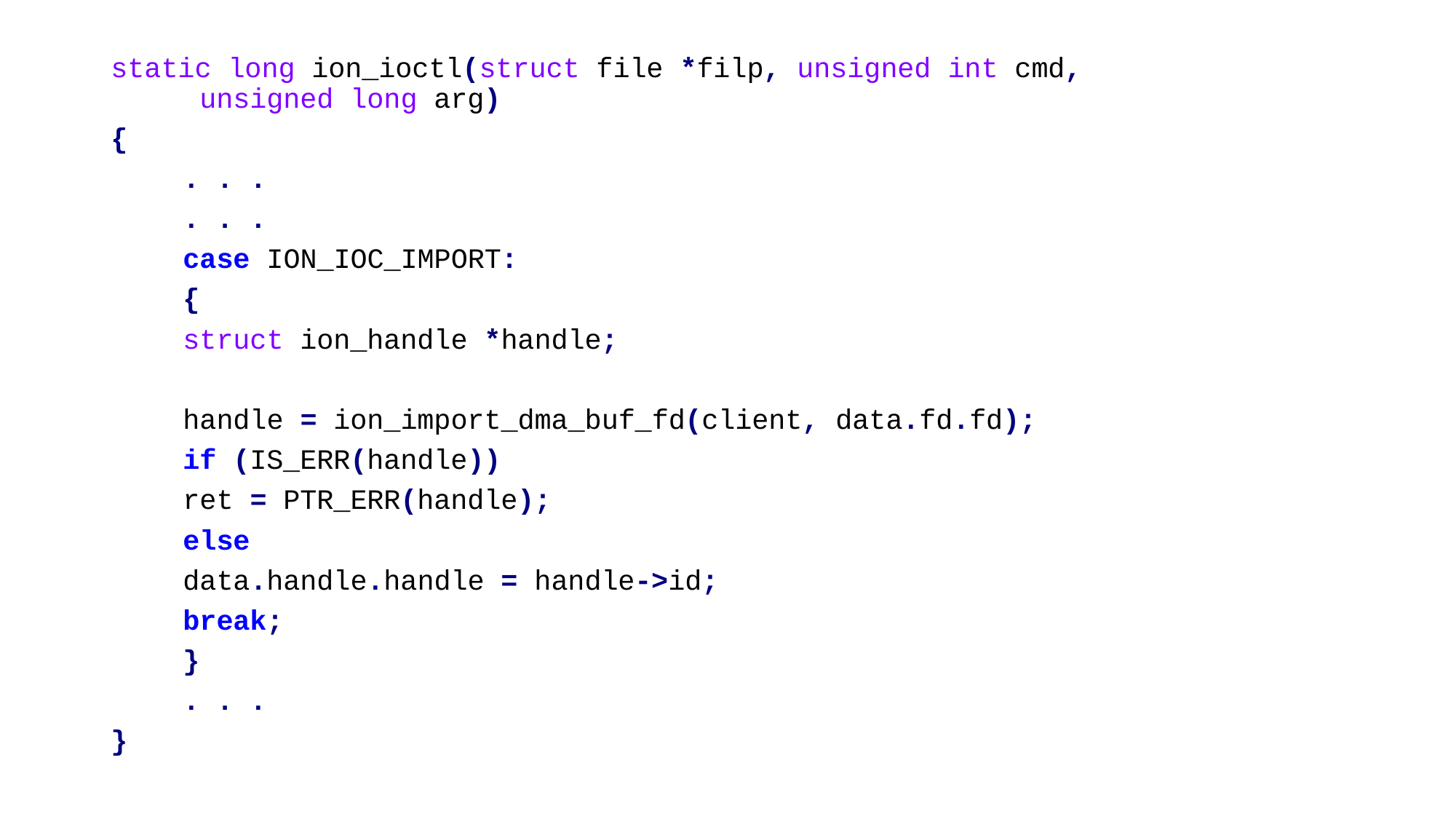

static long ion_ioctl(struct file *filp, unsigned int cmd,
		 unsigned long arg)
{
	. . .
	. . .
	case ION_IOC_IMPORT:
	{
		struct ion_handle *handle;

		handle = ion_import_dma_buf_fd(client, data.fd.fd);
		if (IS_ERR(handle))
			ret = PTR_ERR(handle);
		else
			data.handle.handle = handle->id;
		break;
	}
	. . .
}